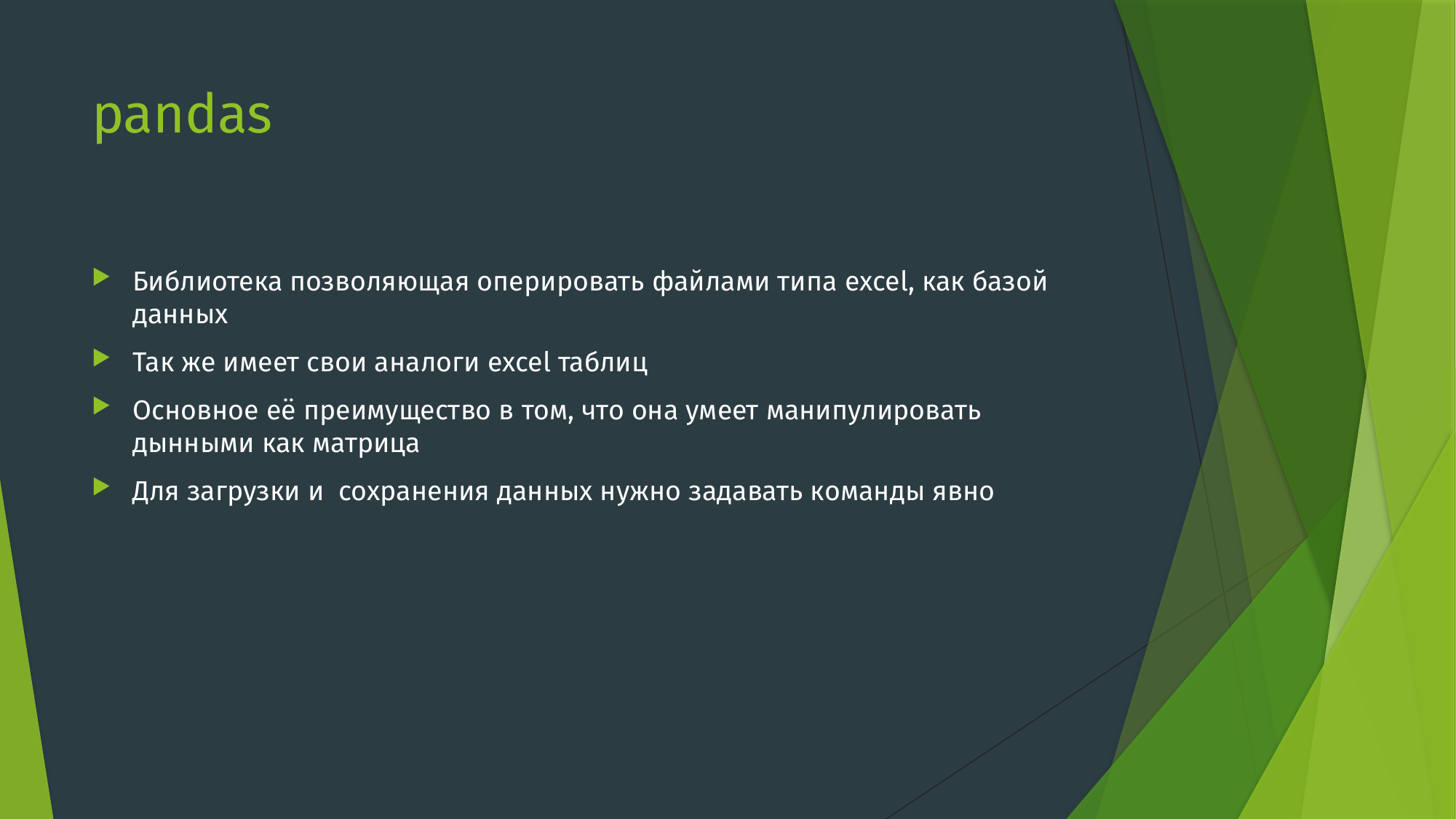

# pandas
Библиотека позволяющая оперировать файлами типа excel, как базой данных
Так же имеет свои аналоги excel таблиц
Основное её преимущество в том, что она умеет манипулировать дынными как матрица
Для загрузки и  сохранения данных нужно задавать команды явно